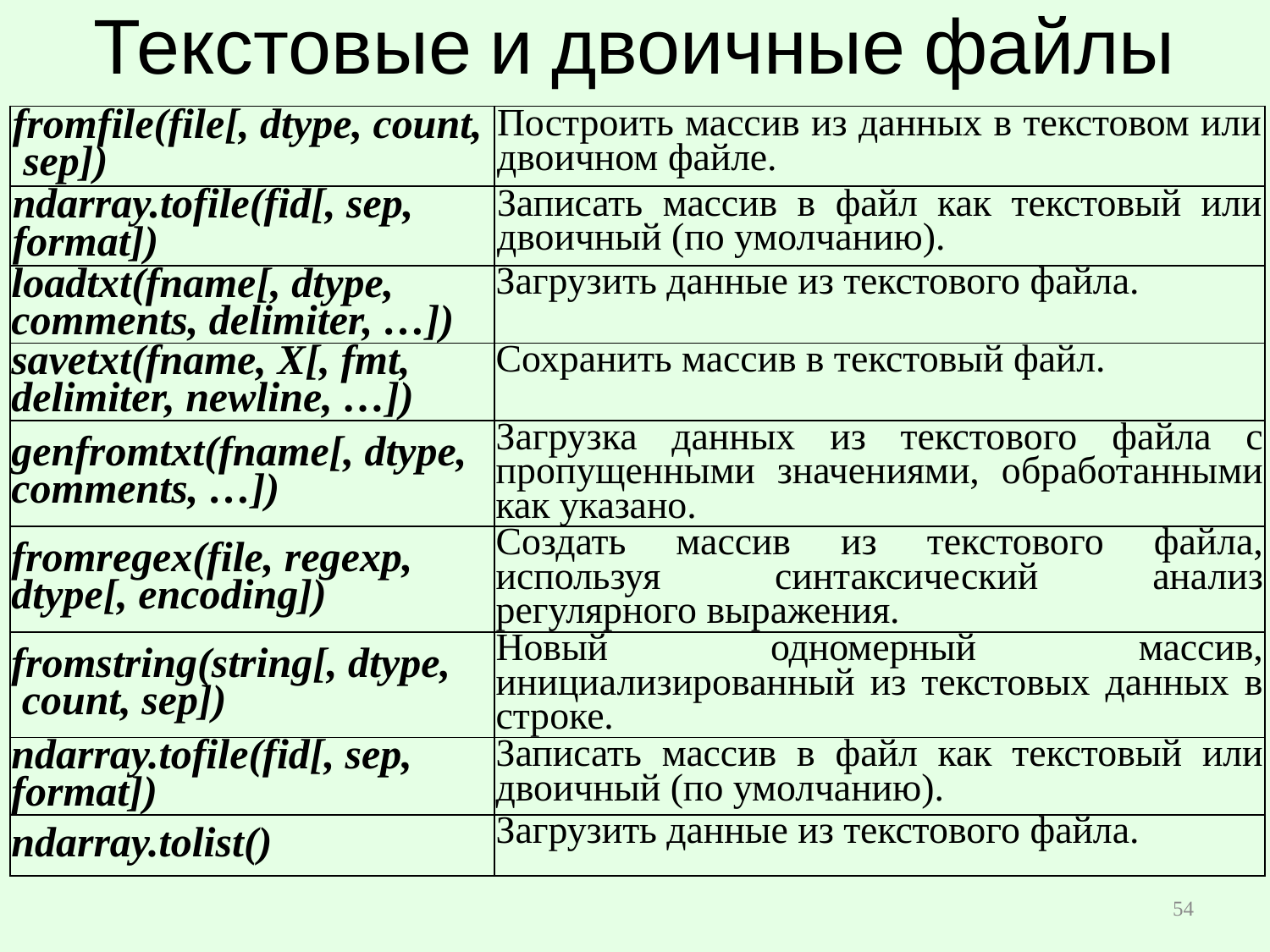

# Текстовые и двоичные файлы
| fromfile(file[, dtype, count, sep]) | Построить массив из данных в текстовом или двоичном файле. |
| --- | --- |
| ndarray.tofile(fid[, sep,  format]) | Записать массив в файл как текстовый или двоичный (по умолчанию). |
| loadtxt(fname[, dtype,  comments, delimiter, …]) | Загрузить данные из текстового файла. |
| savetxt(fname, X[, fmt,  delimiter, newline, …]) | Сохранить массив в текстовый файл. |
| genfromtxt(fname[, dtype, comments, …]) | Загрузка данных из текстового файла с пропущенными значениями, обработанными как указано. |
| fromregex(file, regexp,  dtype[, encoding]) | Создать массив из текстового файла, используя синтаксический анализ регулярного выражения. |
| fromstring(string[, dtype,  count, sep]) | Новый одномерный массив, инициализированный из текстовых данных в строке. |
| ndarray.tofile(fid[, sep,  format]) | Записать массив в файл как текстовый или двоичный (по умолчанию). |
| ndarray.tolist() | Загрузить данные из текстового файла. |
54